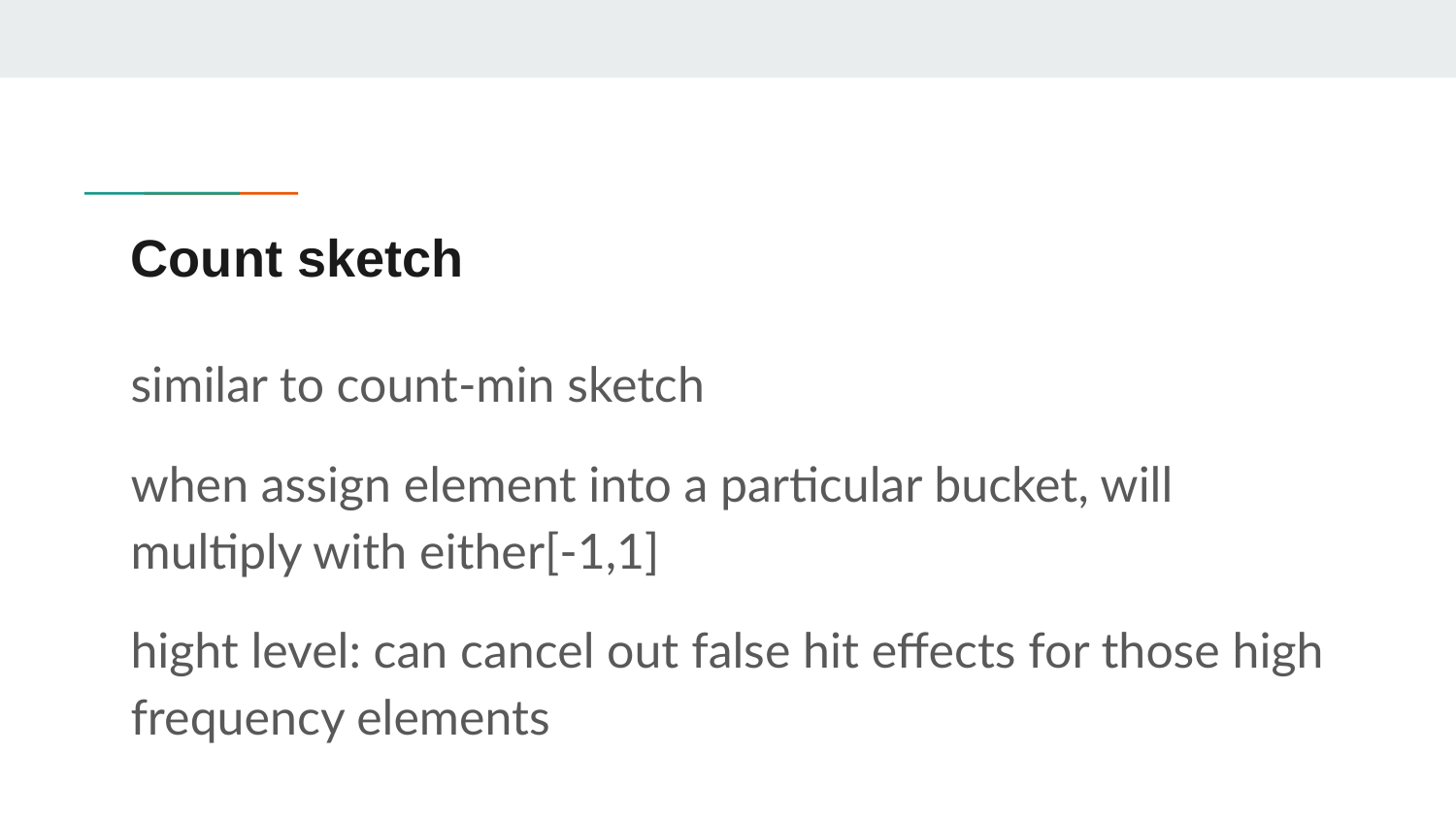

# Count sketch
similar to count-min sketch
when assign element into a particular bucket, will multiply with either[-1,1]
hight level: can cancel out false hit effects for those high frequency elements